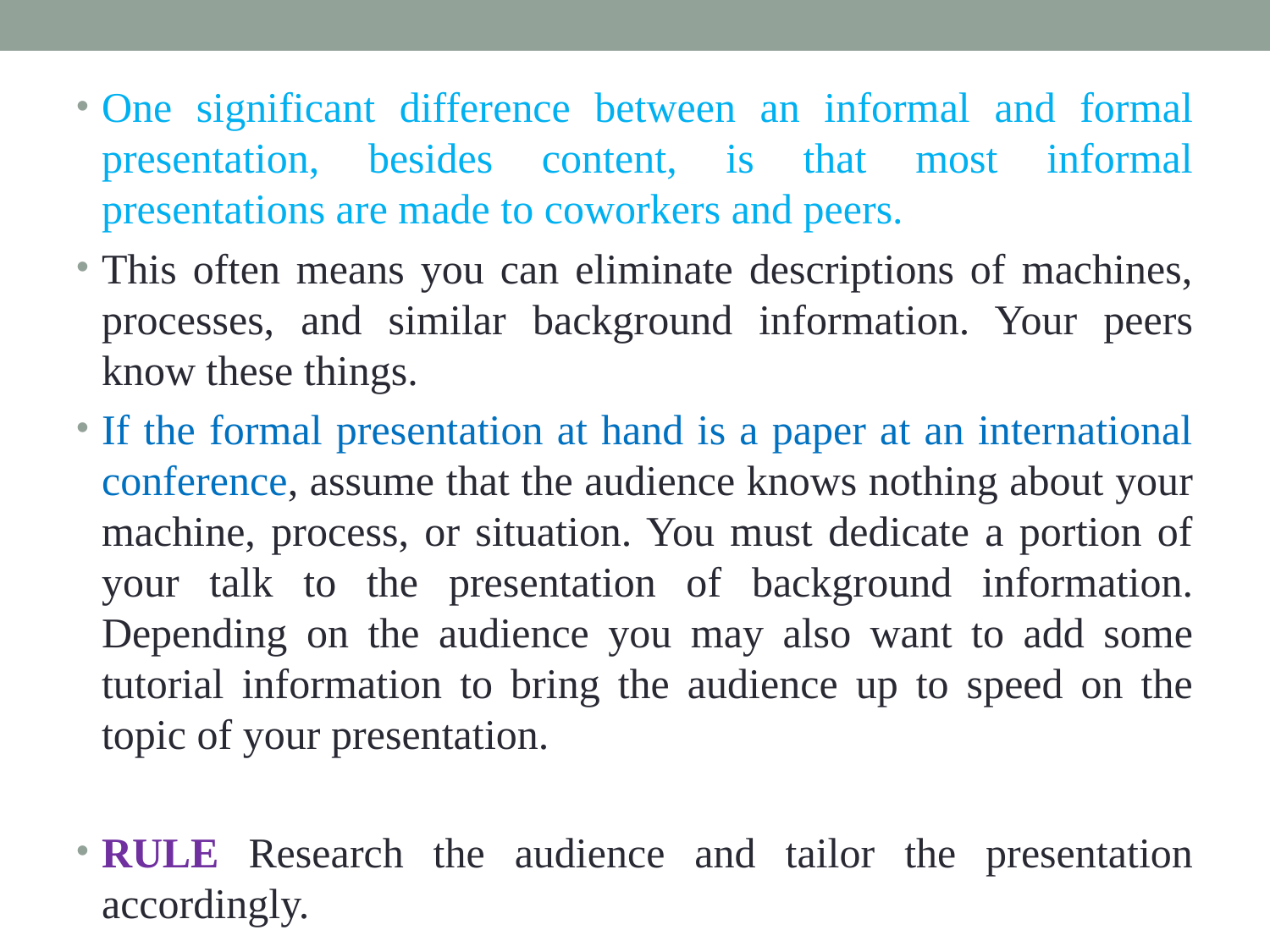

#
One significant difference between an informal and formal presentation, besides content, is that most informal presentations are made to coworkers and peers.
This often means you can eliminate descriptions of machines, processes, and similar background information. Your peers know these things.
If the formal presentation at hand is a paper at an international conference, assume that the audience knows nothing about your machine, process, or situation. You must dedicate a portion of your talk to the presentation of background information. Depending on the audience you may also want to add some tutorial information to bring the audience up to speed on the topic of your presentation.

RULE Research the audience and tailor the presentation accordingly.